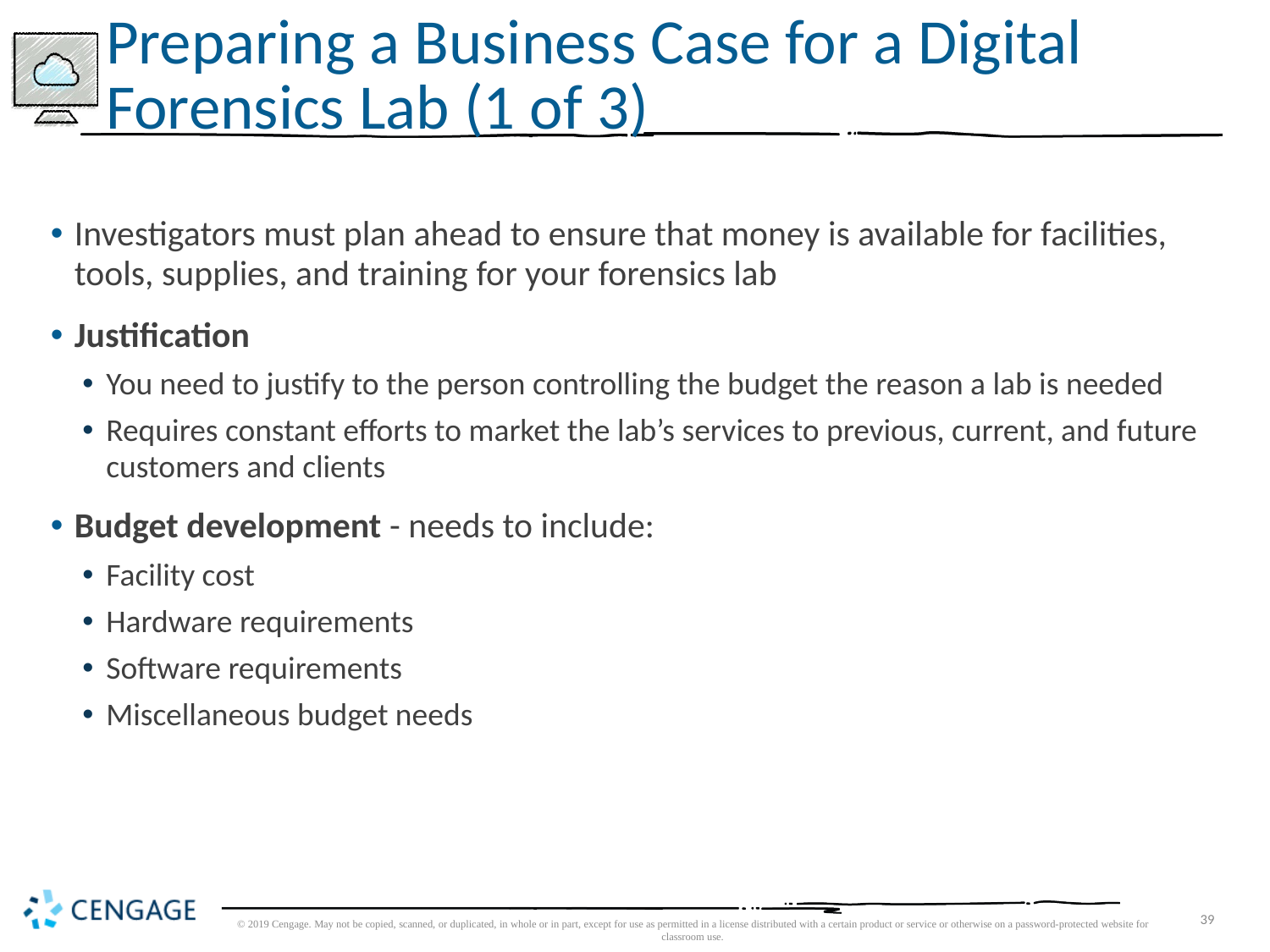

# Preparing a Business Case for a Digital Forensics Lab (1 of 3)
Investigators must plan ahead to ensure that money is available for facilities, tools, supplies, and training for your forensics lab
Justification
You need to justify to the person controlling the budget the reason a lab is needed
Requires constant efforts to market the lab’s services to previous, current, and future customers and clients
Budget development - needs to include:
Facility cost
Hardware requirements
Software requirements
Miscellaneous budget needs
© 2019 Cengage. May not be copied, scanned, or duplicated, in whole or in part, except for use as permitted in a license distributed with a certain product or service or otherwise on a password-protected website for classroom use.